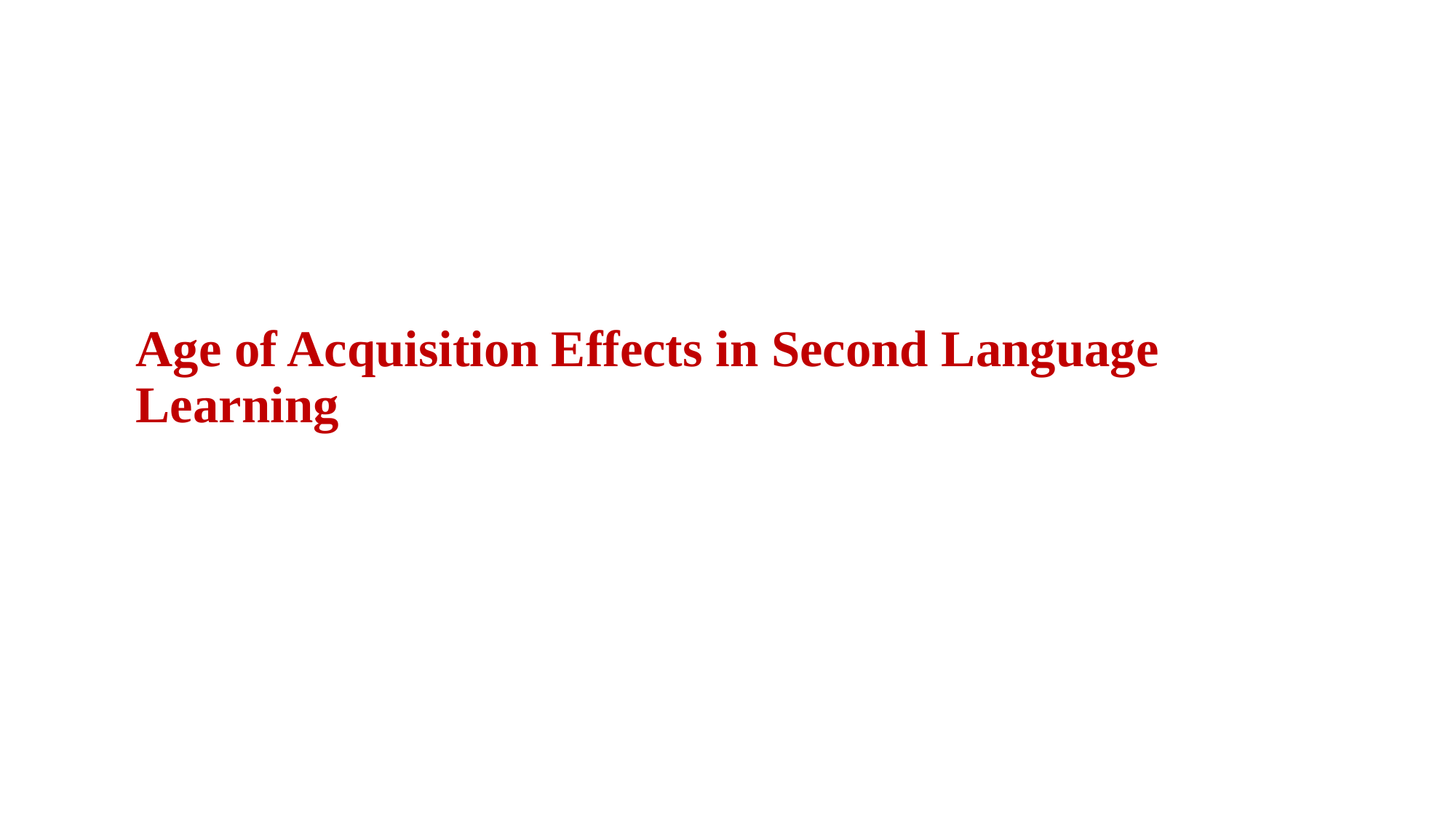

# Age of Acquisition Effects in Second Language Learning